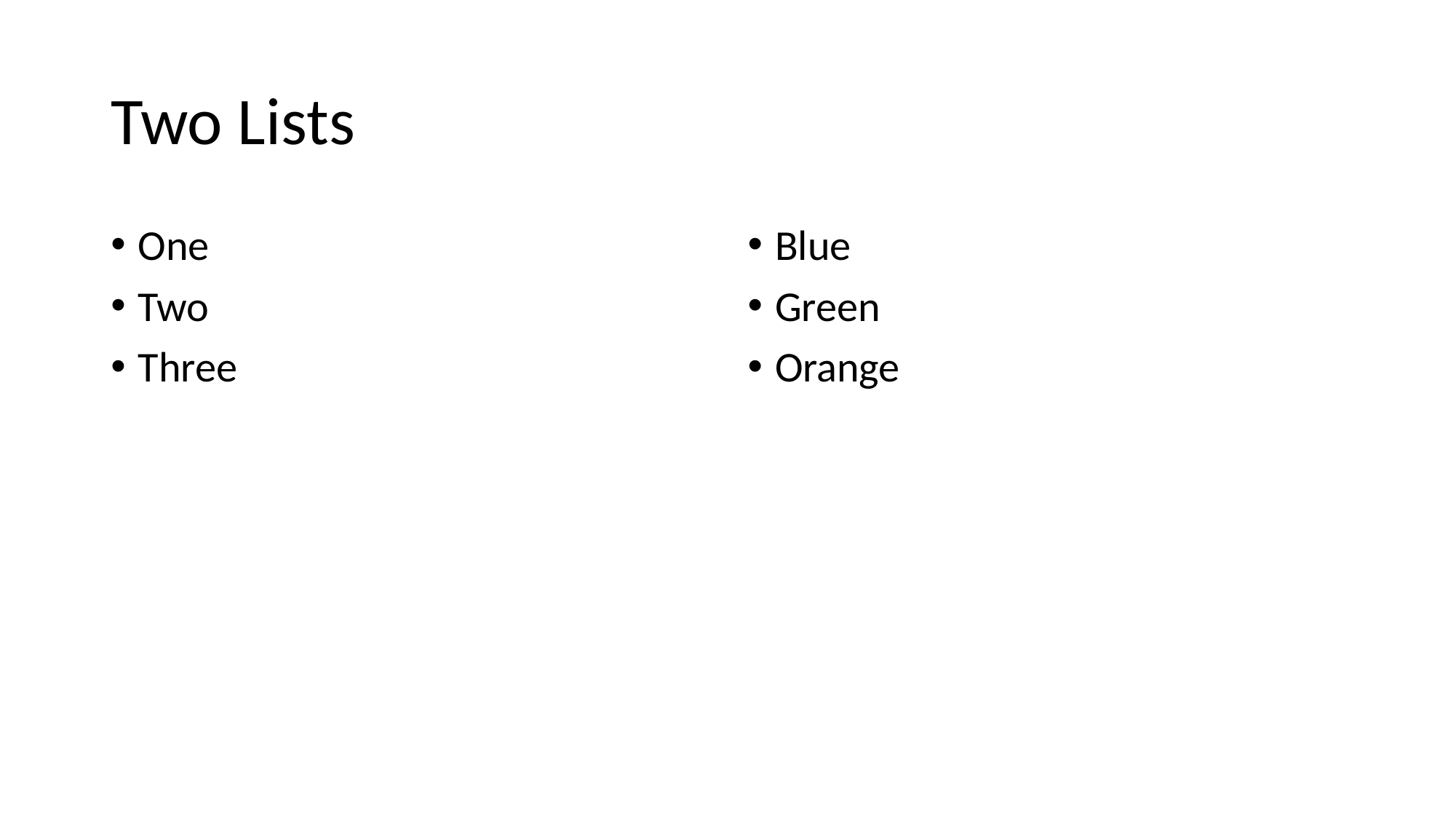

# Two Lists
One
Two
Three

Blue
Green
Orange